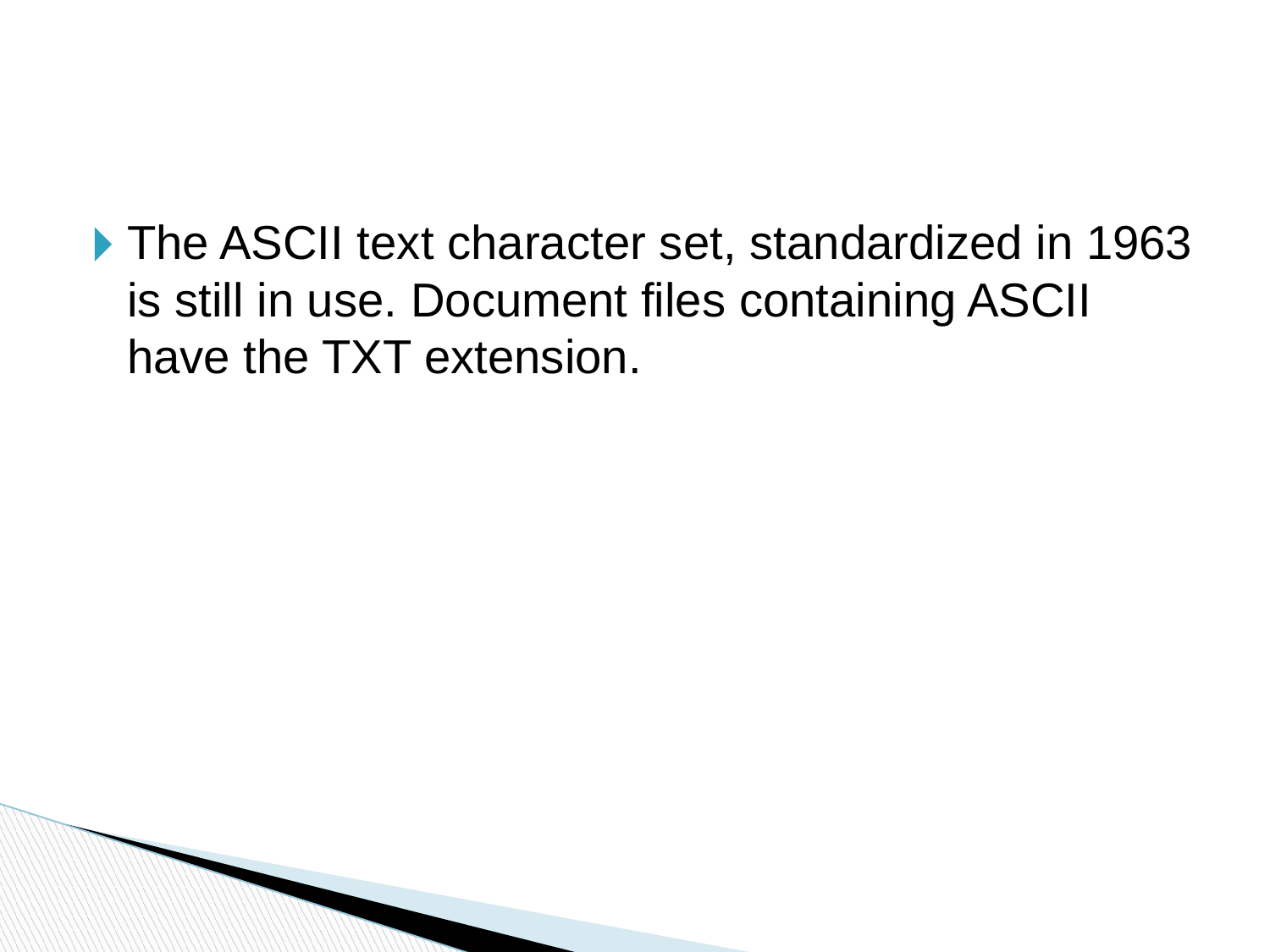

#
The ASCII text character set, standardized in 1963 is still in use. Document files containing ASCII have the TXT extension.